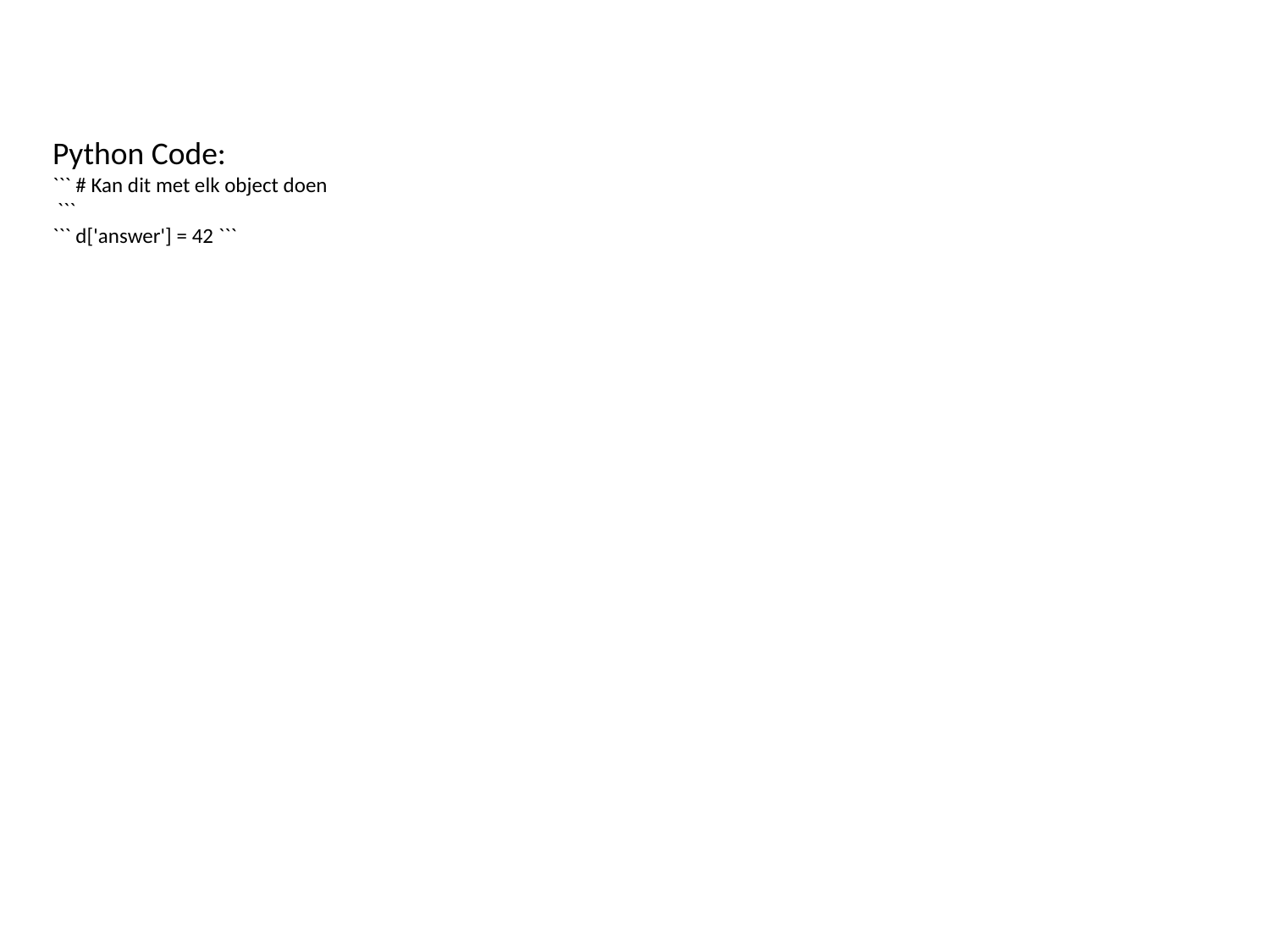

Python Code:
``` # Kan dit met elk object doen
 ```
``` d['answer'] = 42 ```